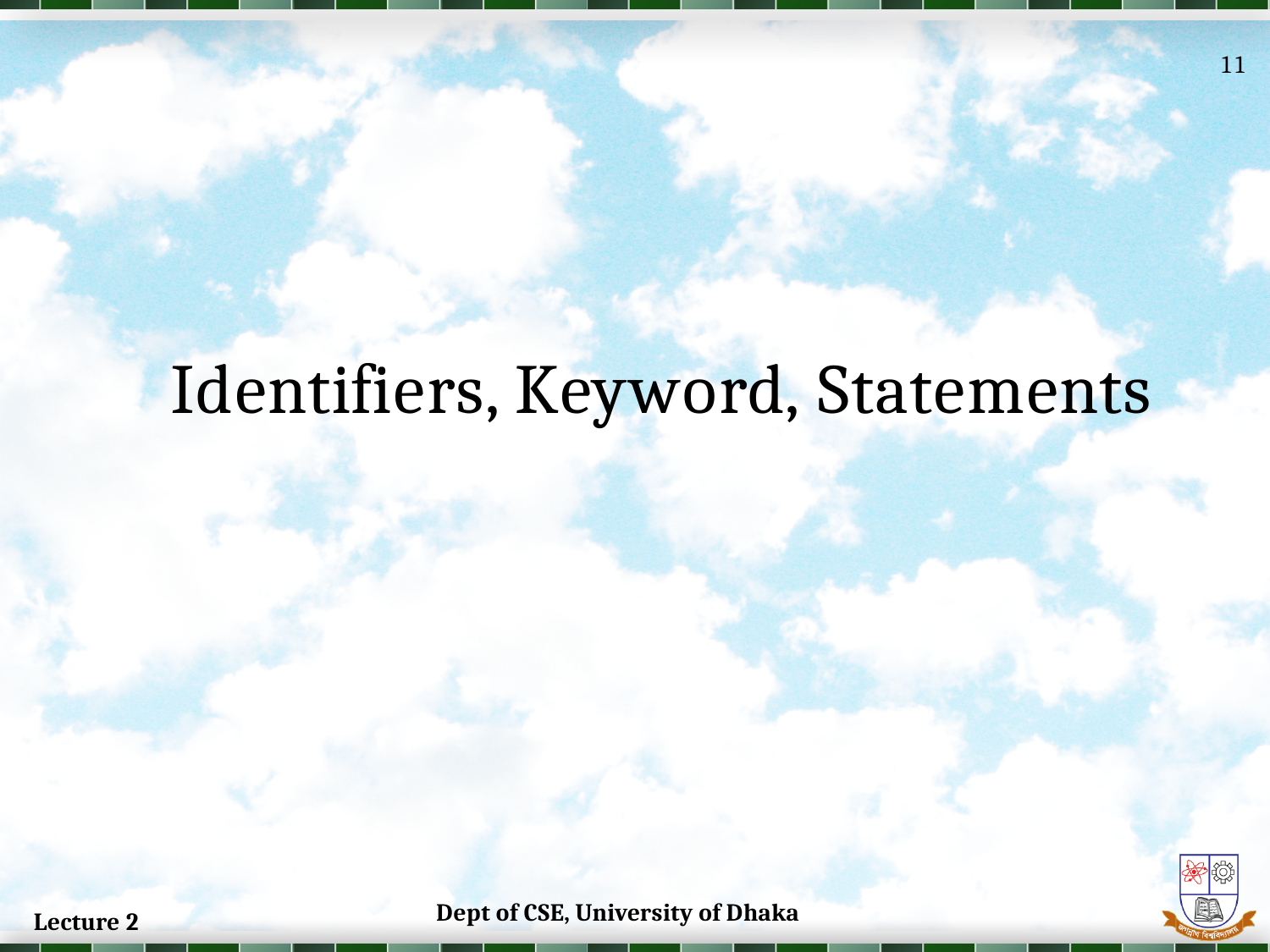

11
Identifiers, Keyword, Statements
11
Dept of CSE, University of Dhaka